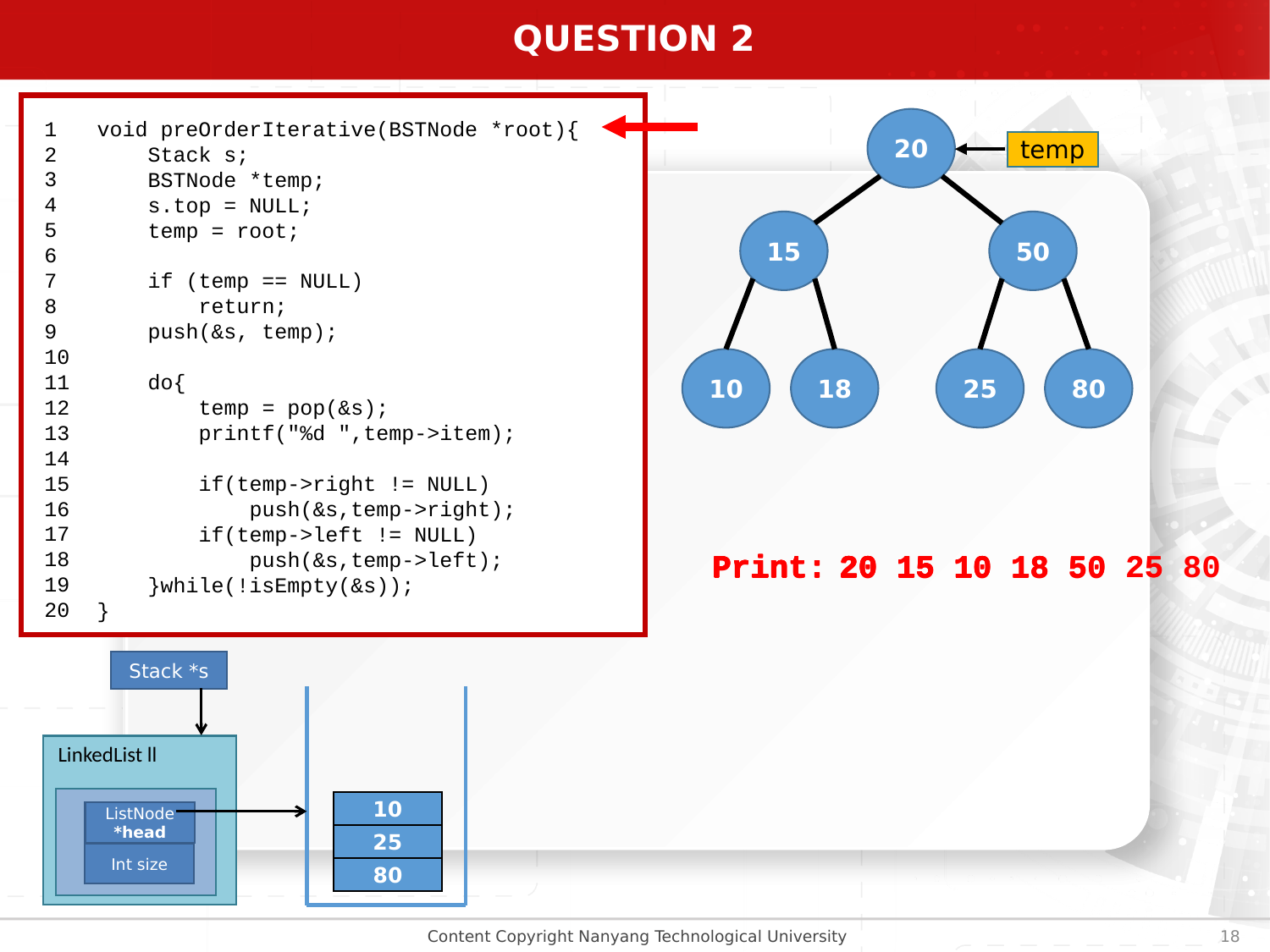

# Question 2

1
2
3
4
5
6
7
8
9
10
11
12
13
14
15
16
17
18
19
20
void preOrderIterative(BSTNode *root){
    Stack s;
    BSTNode *temp;
    s.top = NULL;
    temp = root;

    if (temp == NULL)
        return;
    push(&s, temp);

    do{
        temp = pop(&s);
        printf("%d ",temp->item);

        if(temp->right != NULL)
            push(&s,temp->right);
        if(temp->left != NULL)
            push(&s,temp->left);
    }while(!isEmpty(&s));
}
20
15
50
10
18
25
80
temp
Print:	20
Print:	20 15
Print:	20 15 10
Print:	20 15 10 18
Print:	20 15 10 18 50 25
Print:	20 15 10 18 50 25 80
Print:	20 15 10 18 50
Stack *s
LinkedList ll

ListNode *head
Int size
10
15
18
25
20
50
80